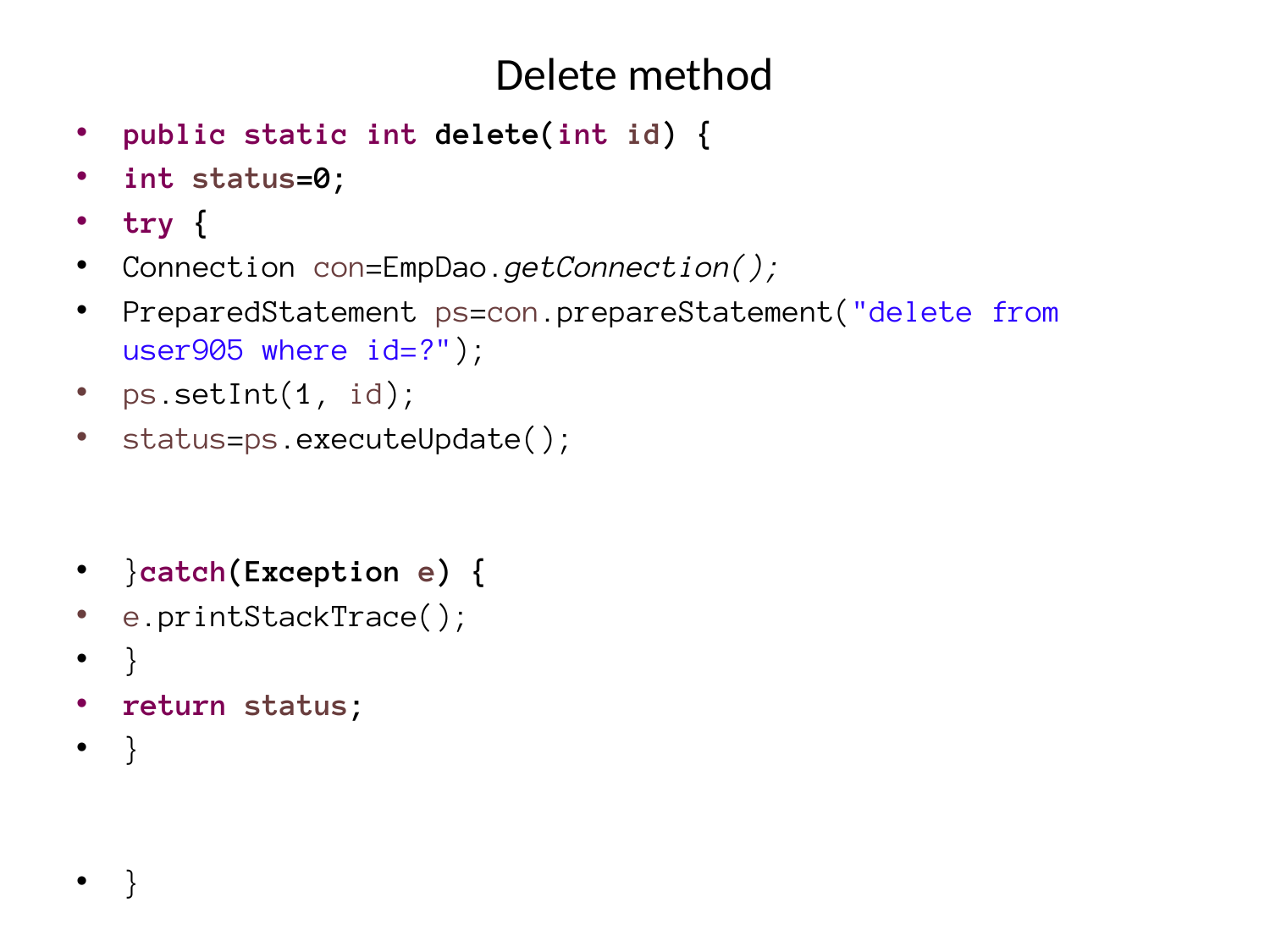

# Delete method
public static int delete(int id) {
int status=0;
try {
Connection con=EmpDao.getConnection();
PreparedStatement ps=con.prepareStatement("delete from user905 where id=?");
ps.setInt(1, id);
status=ps.executeUpdate();

}catch(Exception e) {
e.printStackTrace();
}
return status;
}

}